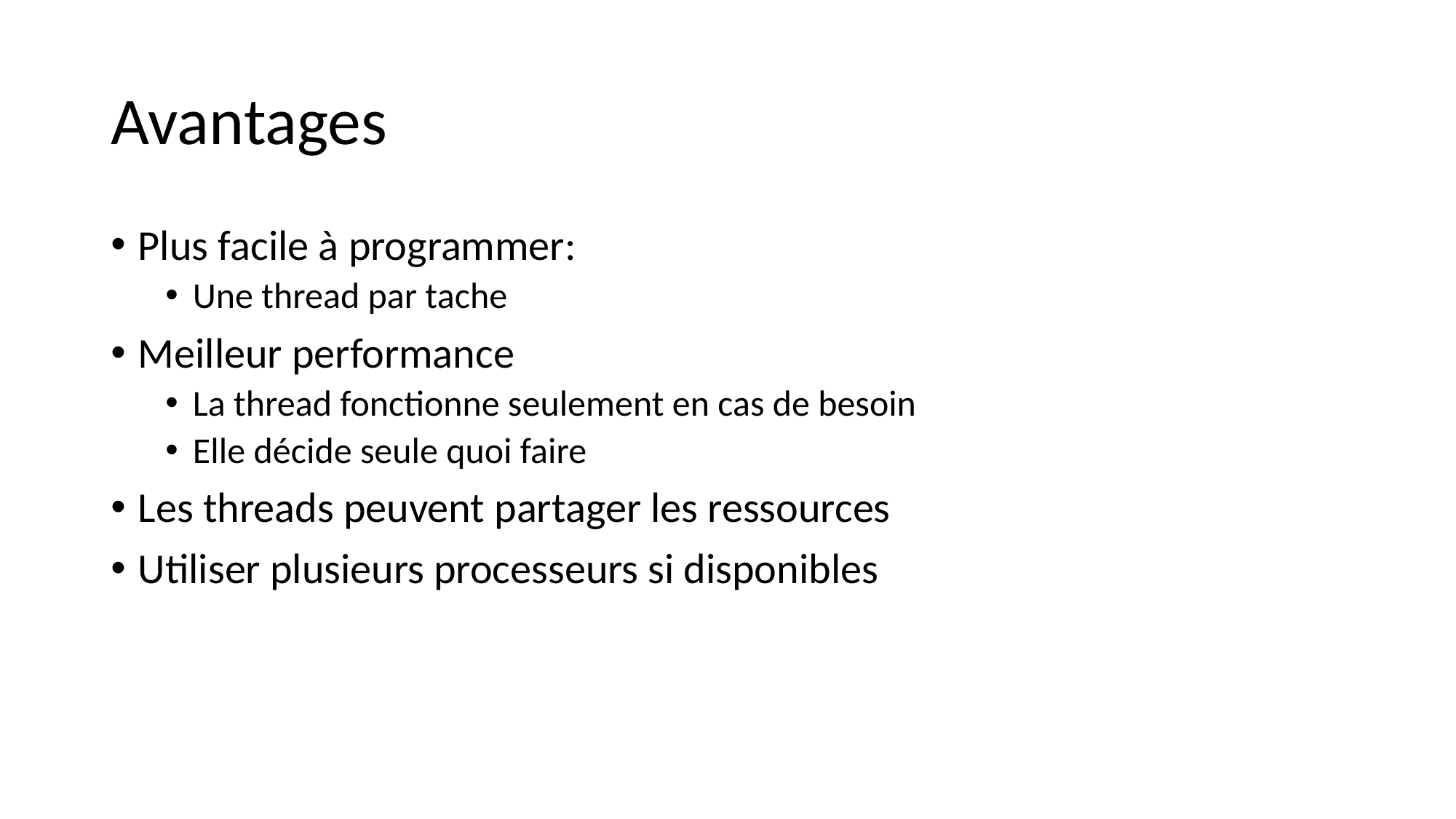

# Avantages
Plus facile à programmer:
Une thread par tache
Meilleur performance
La thread fonctionne seulement en cas de besoin
Elle décide seule quoi faire
Les threads peuvent partager les ressources
Utiliser plusieurs processeurs si disponibles